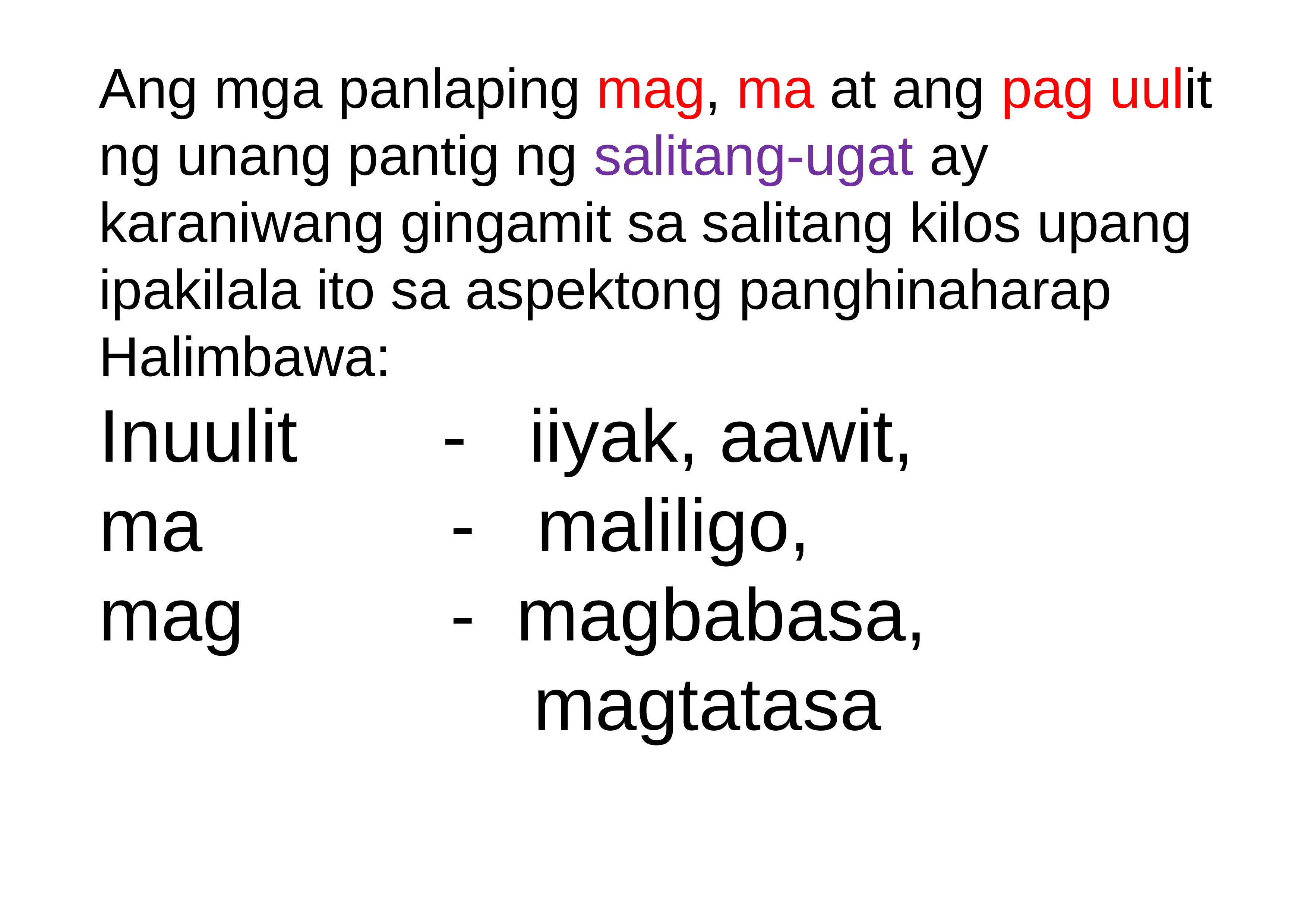

Ang mga panlaping mag, ma at ang pag uulit ng unang pantig ng salitang-ugat ay karaniwang gingamit sa salitang kilos upang ipakilala ito sa aspektong panghinaharap
Halimbawa:
Inuulit       -   iiyak, aawit,
ma            -   maliligo,
mag          -  magbabasa,
                     magtatasa